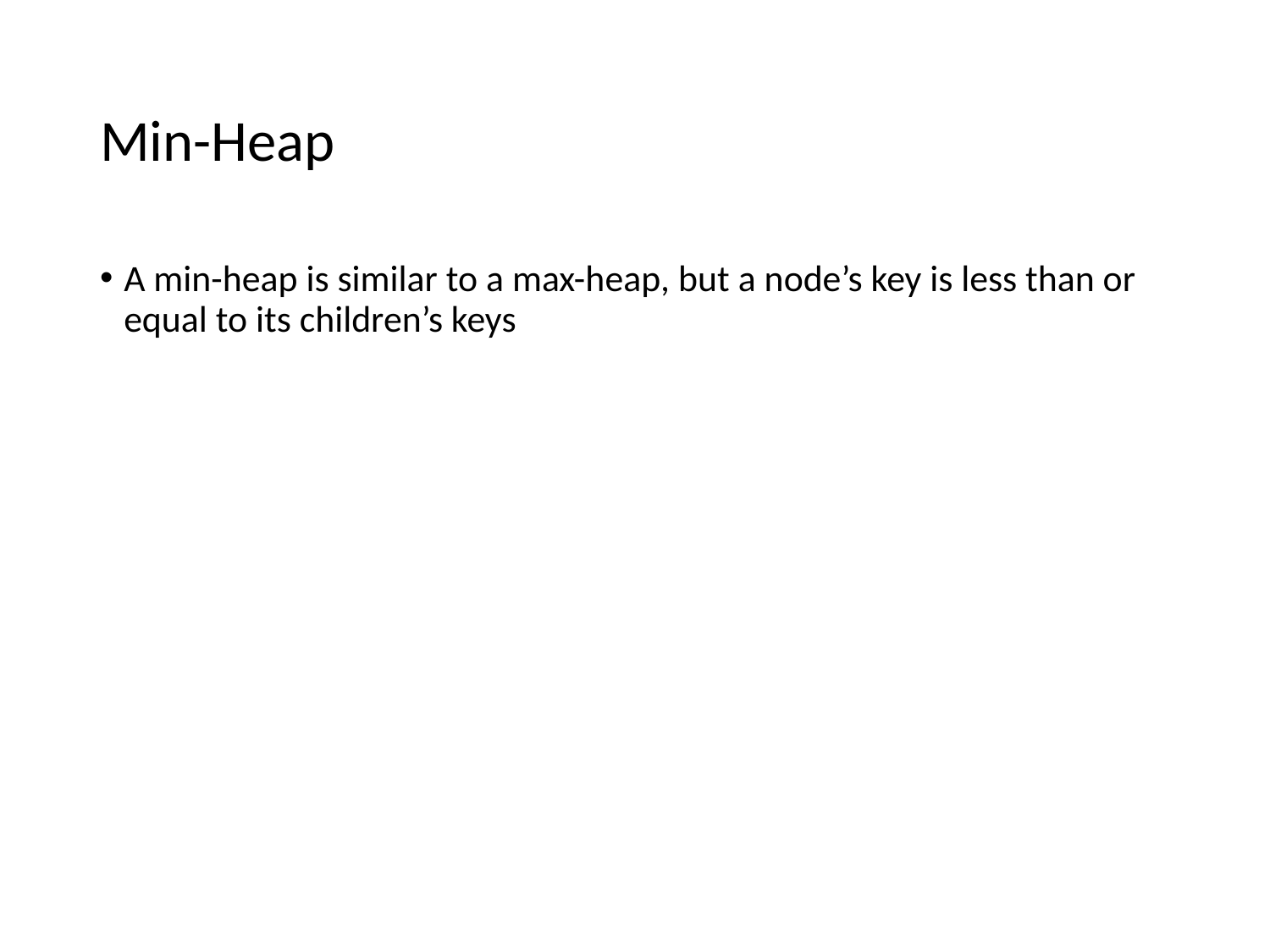

# Min-Heap
A min-heap is similar to a max-heap, but a node’s key is less than or equal to its children’s keys